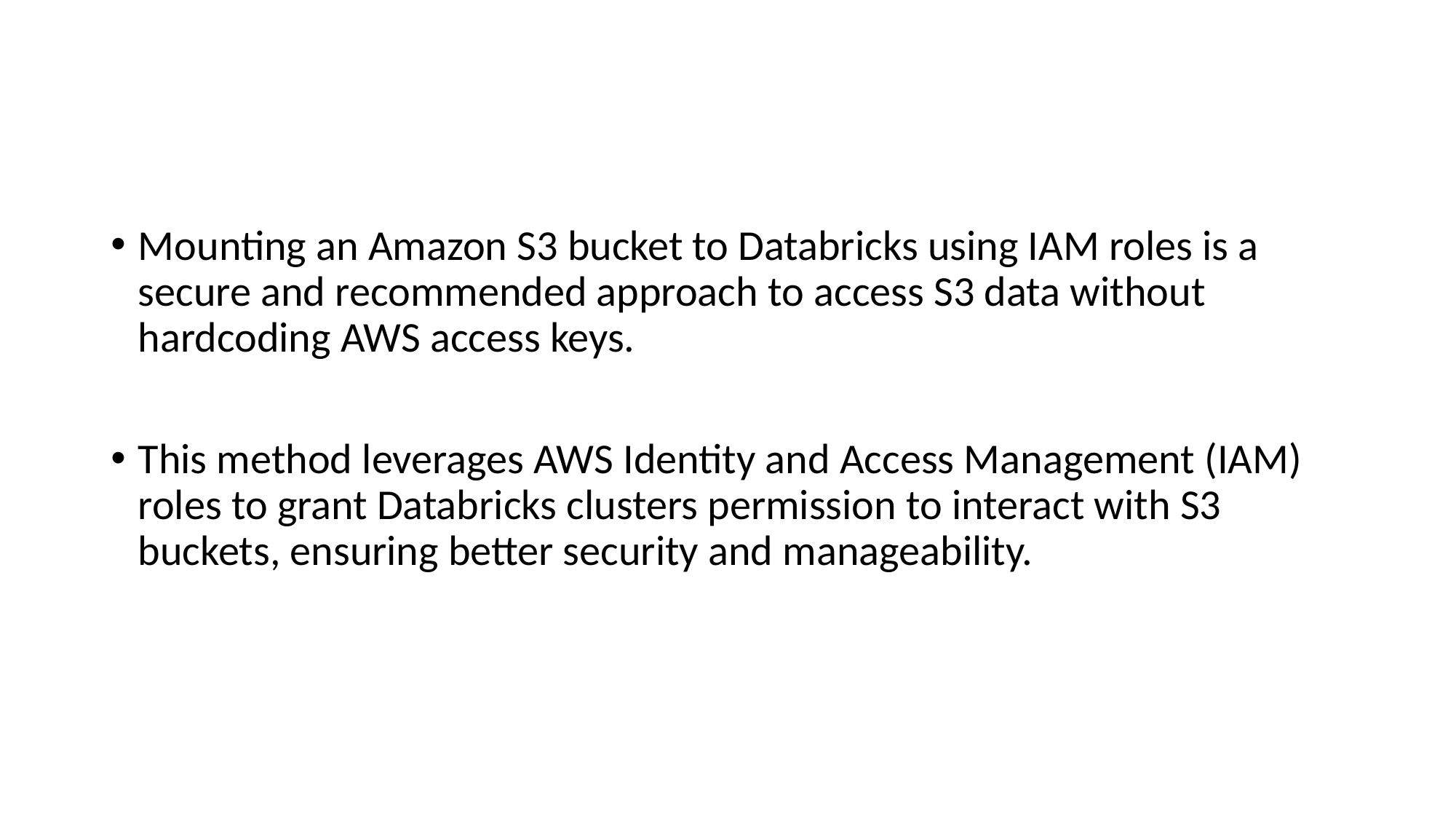

Mounting an Amazon S3 bucket to Databricks using IAM roles is a secure and recommended approach to access S3 data without hardcoding AWS access keys.

This method leverages AWS Identity and Access Management (IAM) roles to grant Databricks clusters permission to interact with S3 buckets, ensuring better security and manageability.